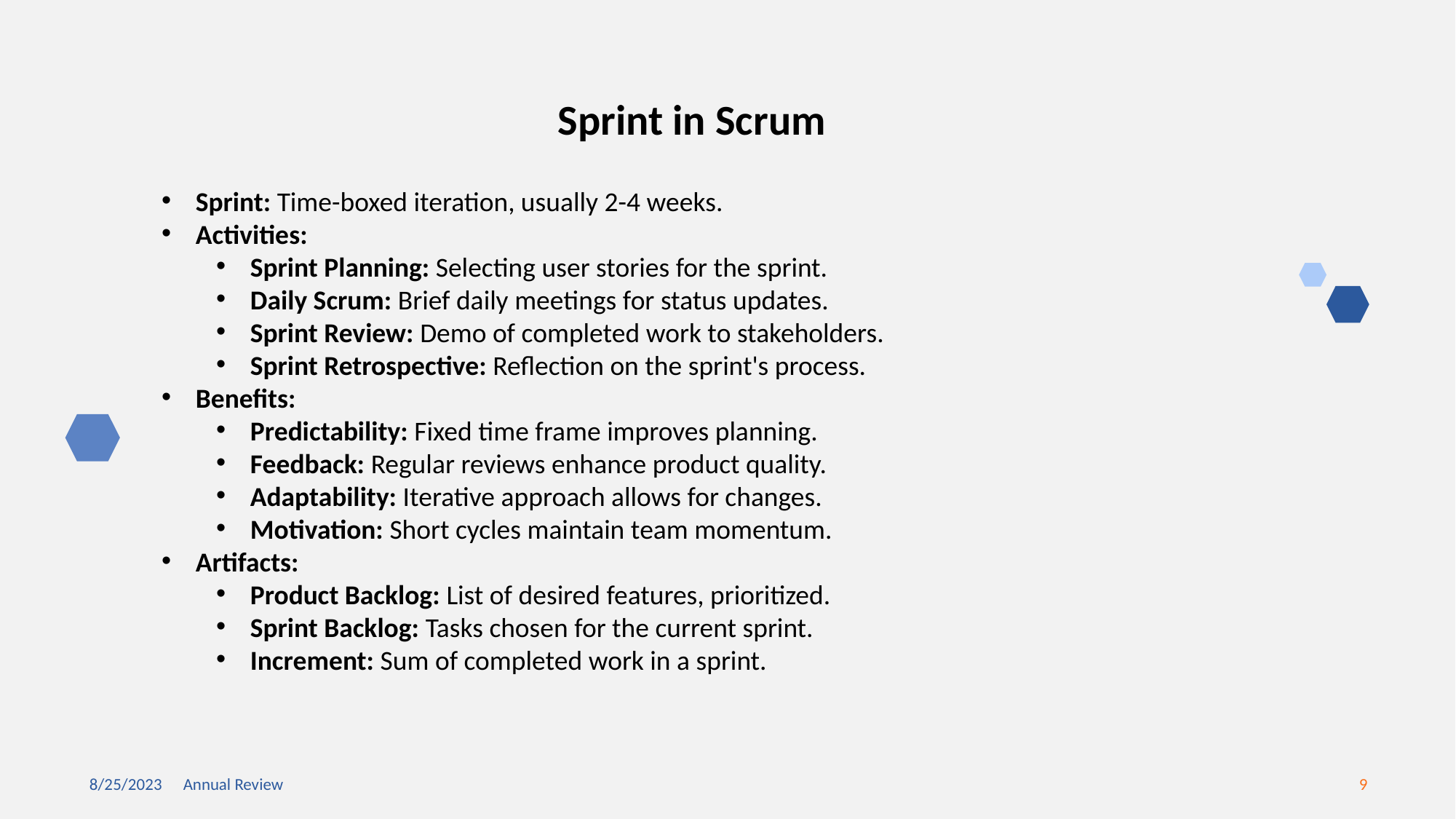

Sprint in Scrum
Sprint: Time-boxed iteration, usually 2-4 weeks.
Activities:
Sprint Planning: Selecting user stories for the sprint.
Daily Scrum: Brief daily meetings for status updates.
Sprint Review: Demo of completed work to stakeholders.
Sprint Retrospective: Reflection on the sprint's process.
Benefits:
Predictability: Fixed time frame improves planning.
Feedback: Regular reviews enhance product quality.
Adaptability: Iterative approach allows for changes.
Motivation: Short cycles maintain team momentum.
Artifacts:
Product Backlog: List of desired features, prioritized.
Sprint Backlog: Tasks chosen for the current sprint.
Increment: Sum of completed work in a sprint.